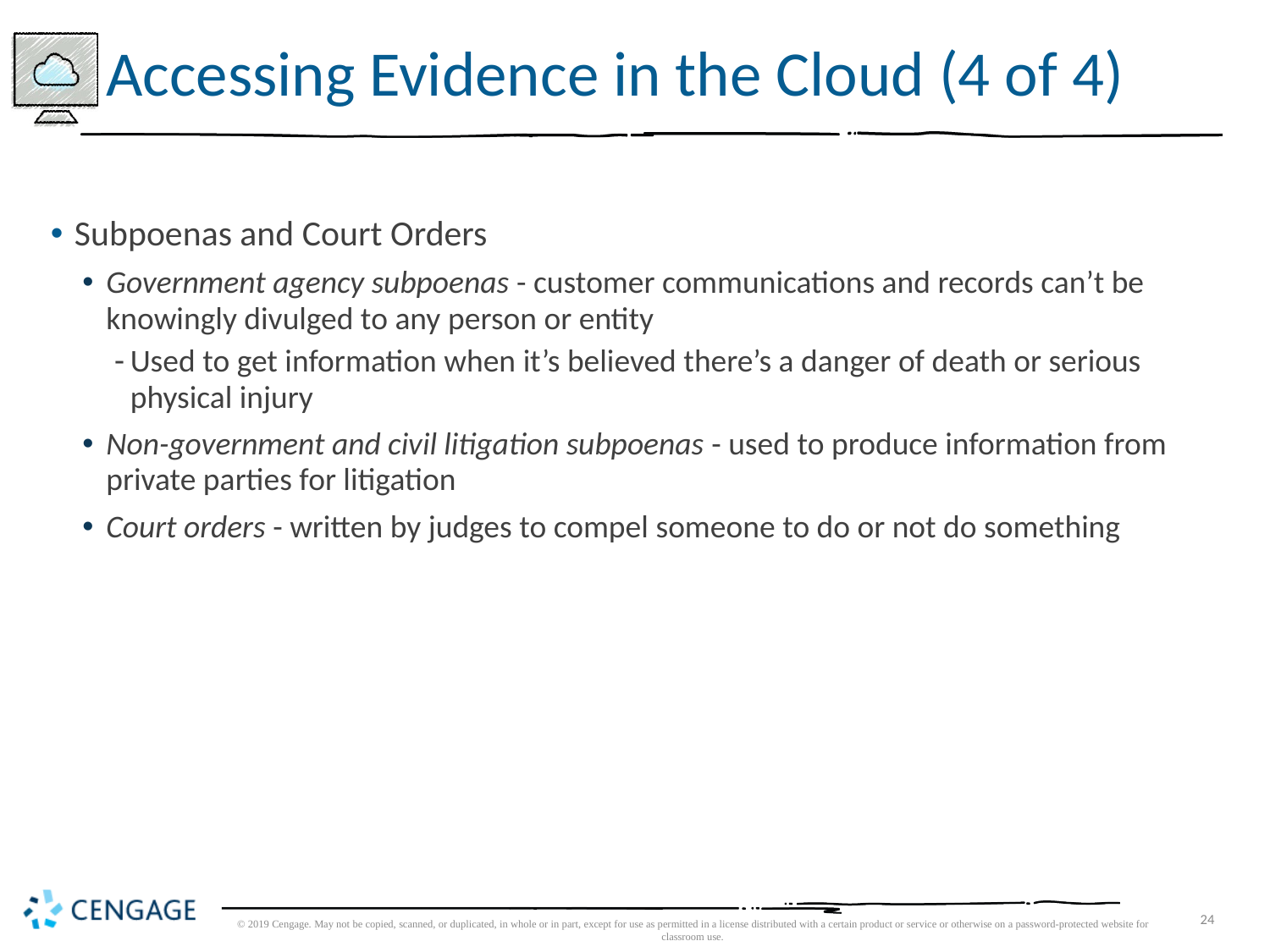

# Accessing Evidence in the Cloud (4 of 4)
Subpoenas and Court Orders
Government agency subpoenas - customer communications and records can’t be knowingly divulged to any person or entity
Used to get information when it’s believed there’s a danger of death or serious physical injury
Non-government and civil litigation subpoenas - used to produce information from private parties for litigation
Court orders - written by judges to compel someone to do or not do something
© 2019 Cengage. May not be copied, scanned, or duplicated, in whole or in part, except for use as permitted in a license distributed with a certain product or service or otherwise on a password-protected website for classroom use.